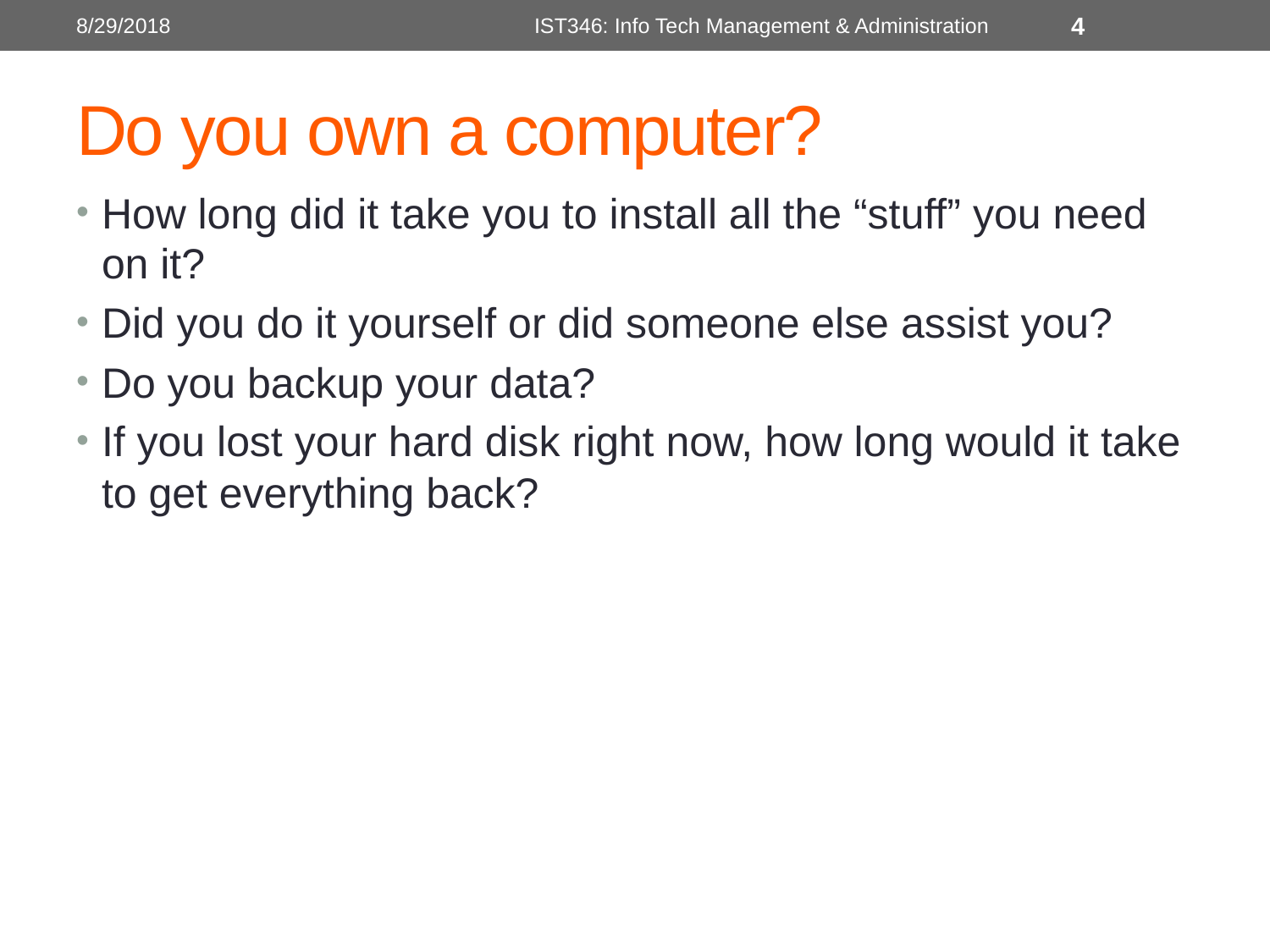

8/29/2018
IST346: Info Tech Management & Administration
4
# Do you own a computer?
How long did it take you to install all the “stuff” you need on it?
Did you do it yourself or did someone else assist you?
Do you backup your data?
If you lost your hard disk right now, how long would it take to get everything back?